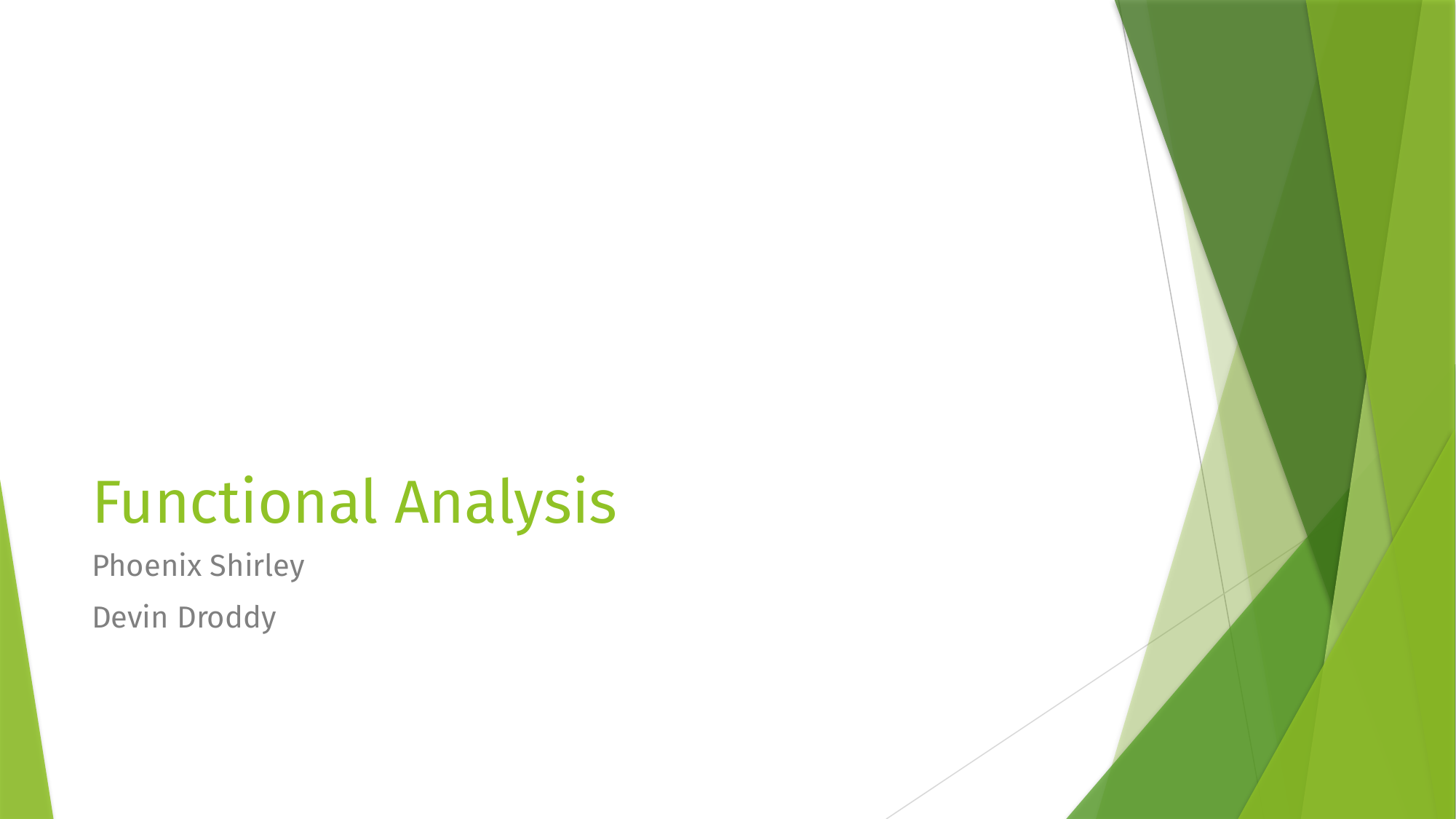

# Functional Analysis
Phoenix Shirley
Devin Droddy